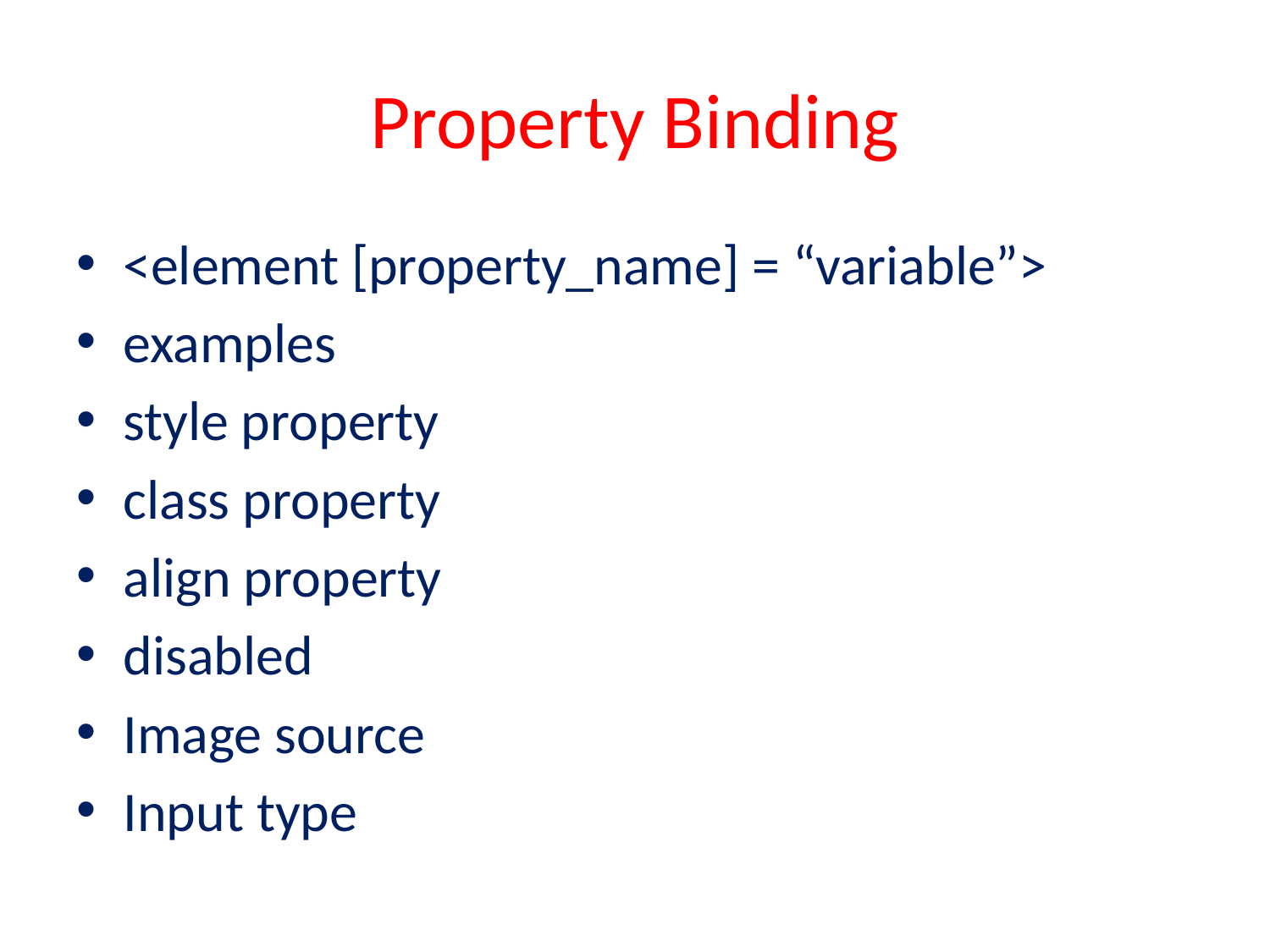

# Property Binding
<element [property_name] = “variable”>
examples
style property
class property
align property
disabled
Image source
Input type